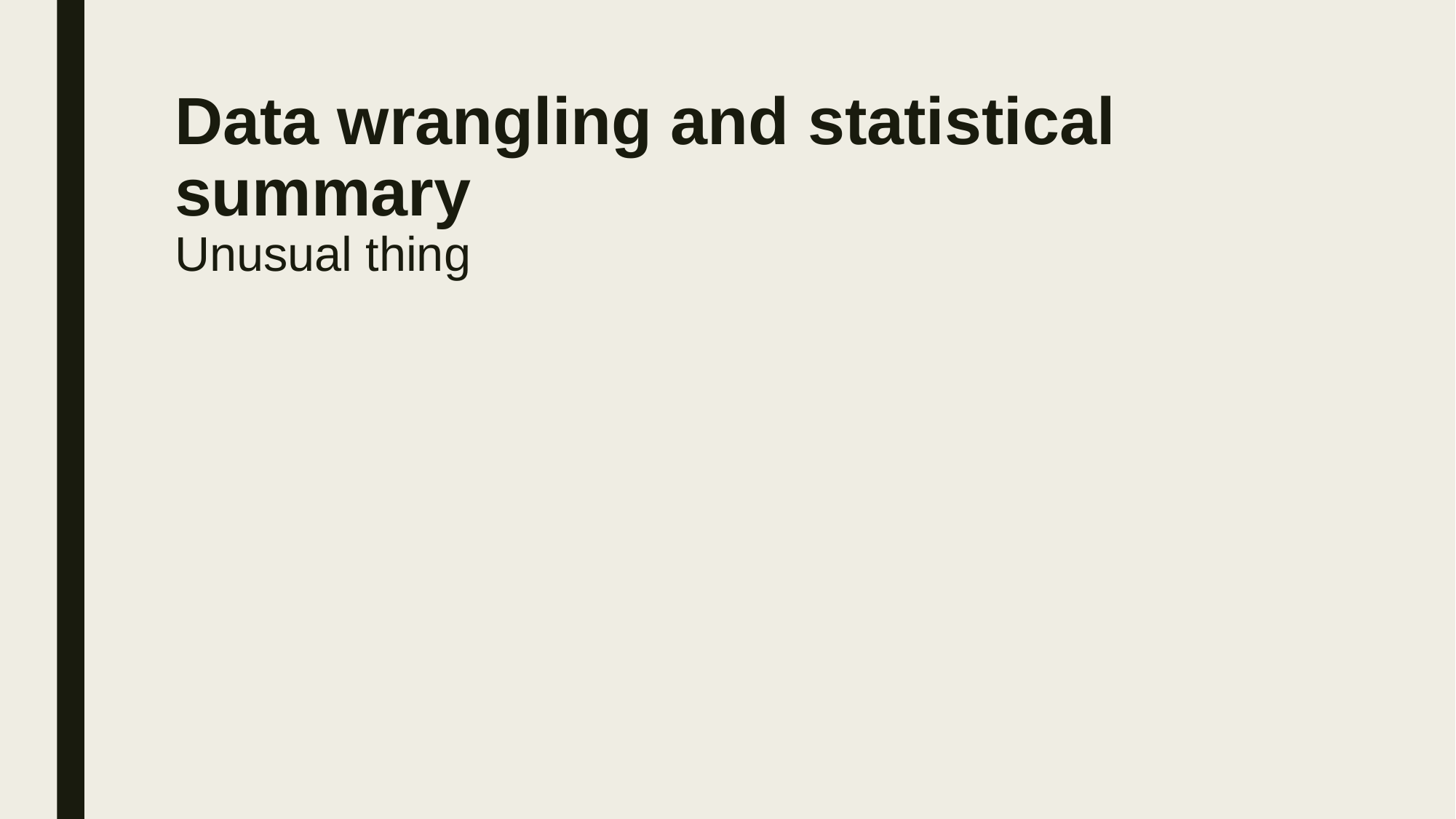

# Data wrangling and statistical summary Unusual thing